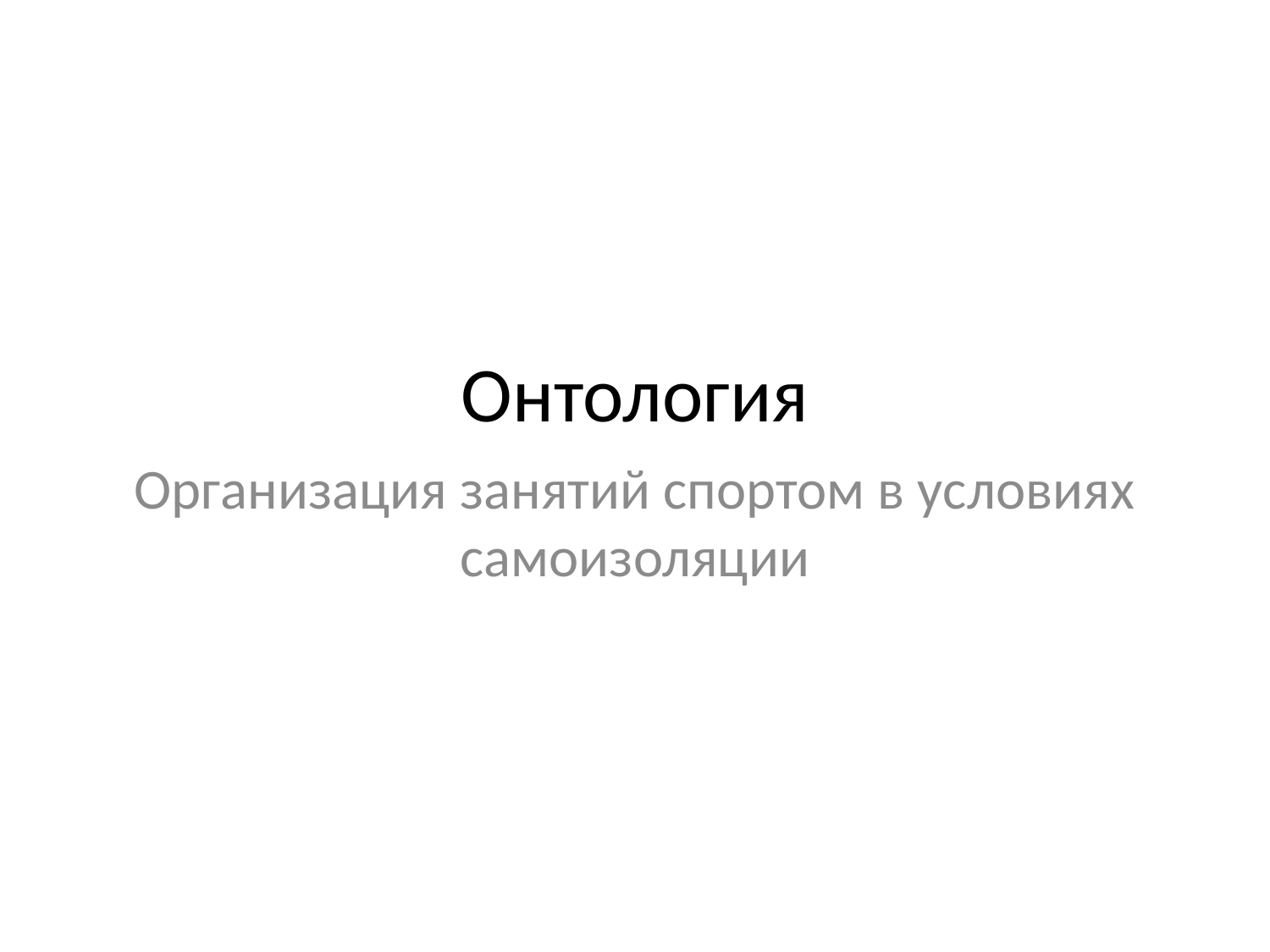

# Онтология
Организация занятий спортом в условиях самоизоляции